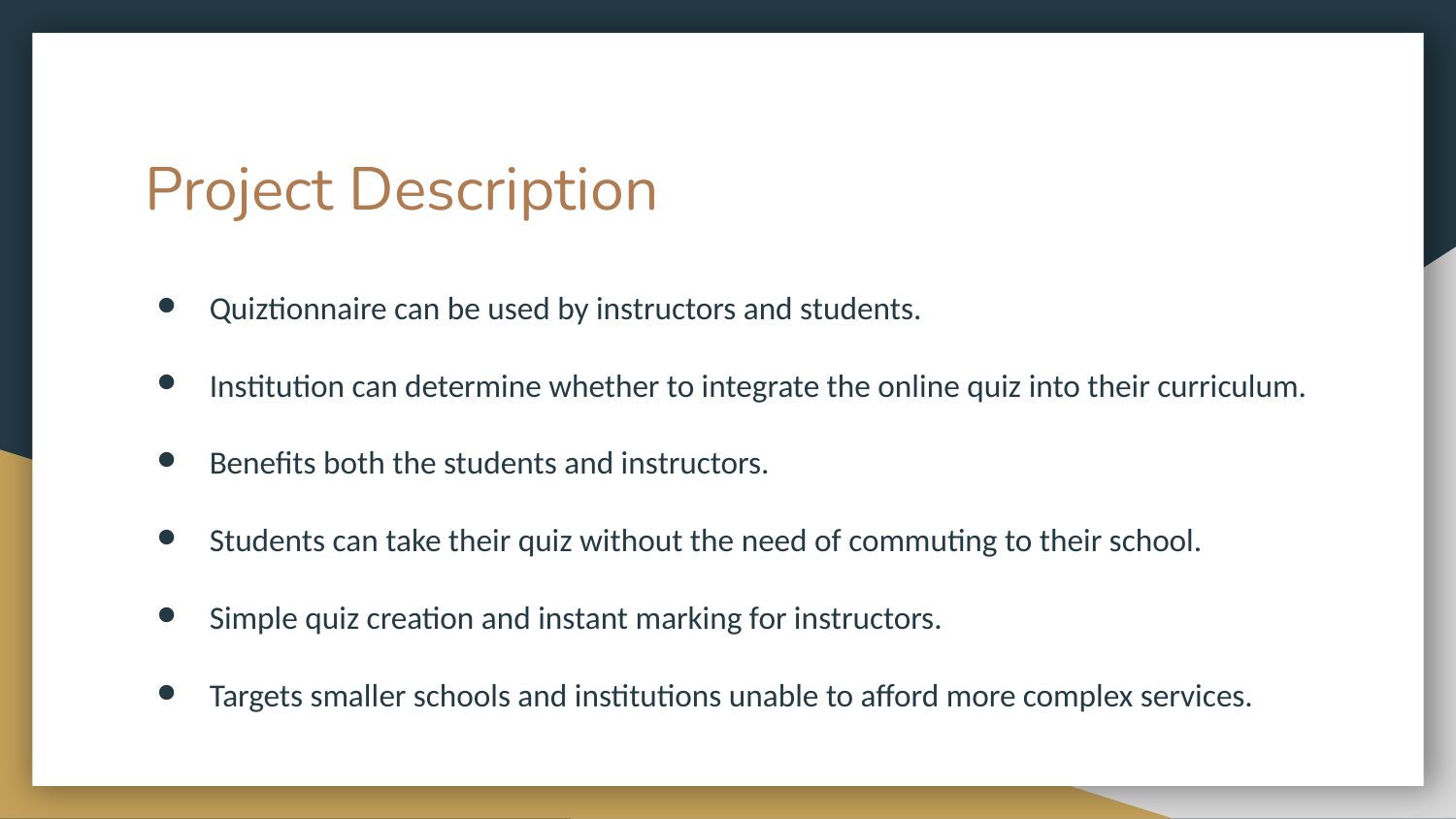

# Project Description
Quiztionnaire can be used by instructors and students.
Institution can determine whether to integrate the online quiz into their curriculum.
Benefits both the students and instructors.
Students can take their quiz without the need of commuting to their school.
Simple quiz creation and instant marking for instructors.
Targets smaller schools and institutions unable to afford more complex services.